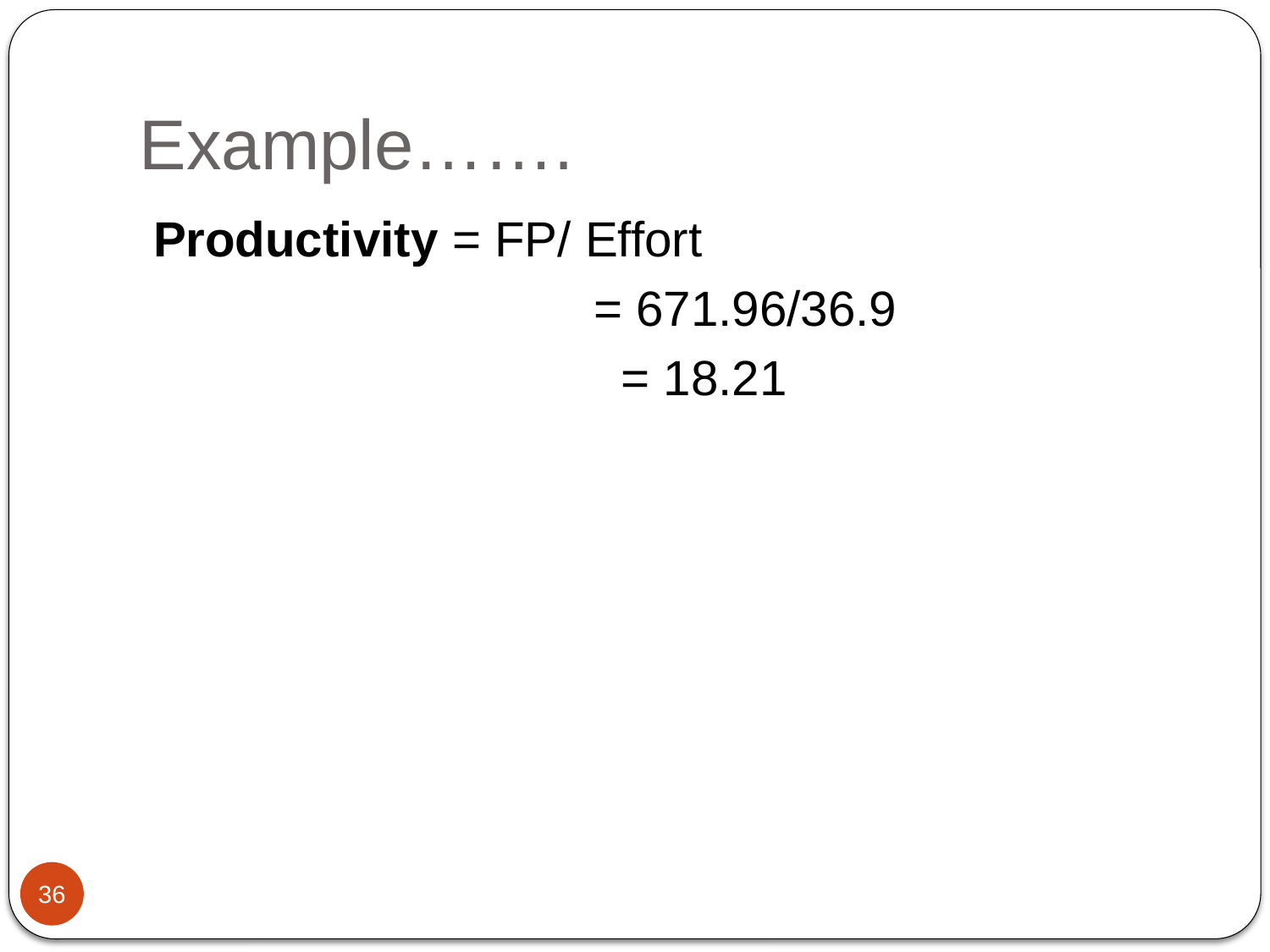

# Example…….
 Productivity = FP/ Effort
                                 = 671.96/36.9
                                   = 18.21
36